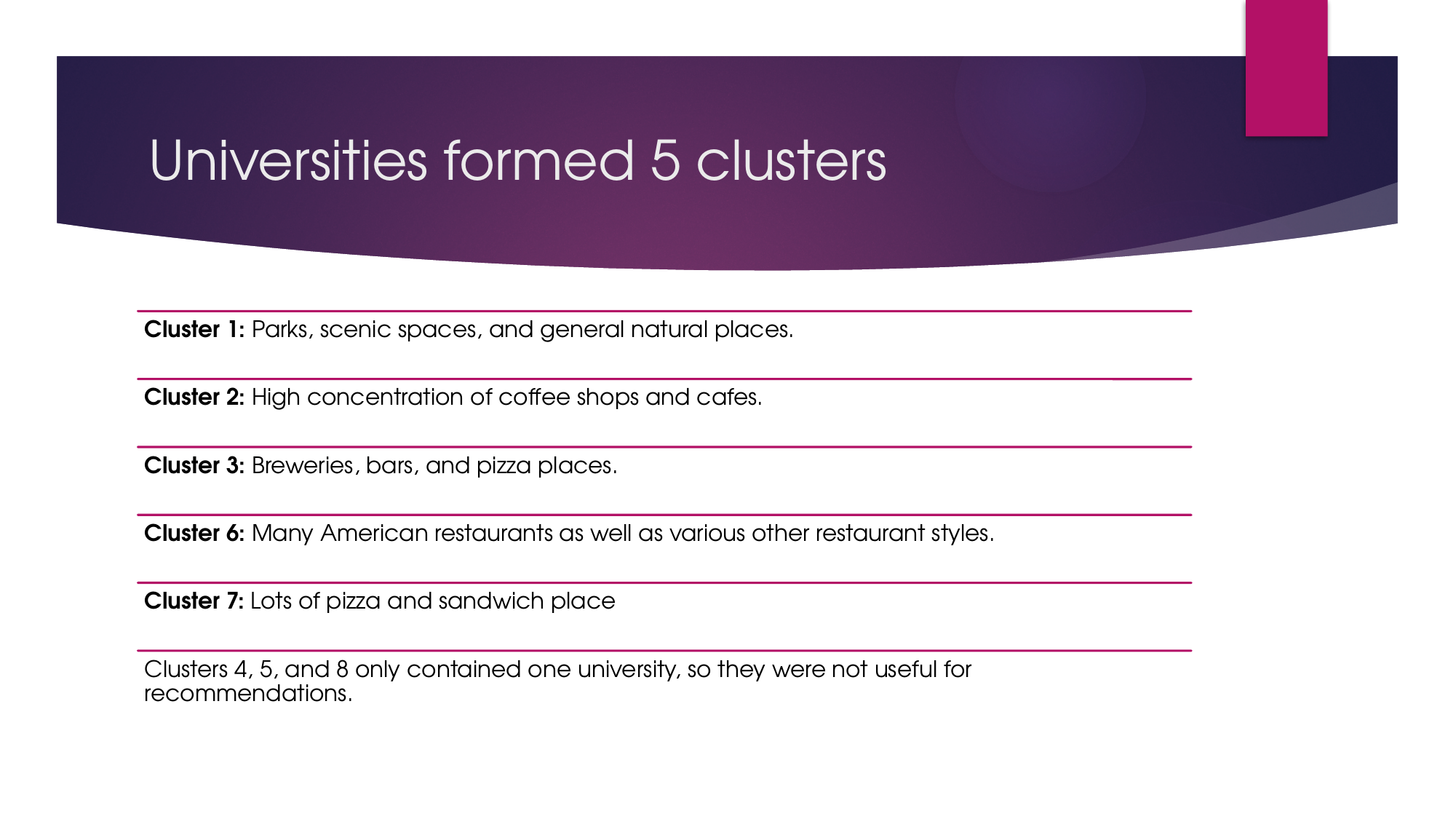

# Universities formed 5 clusters
Cluster 1: Parks, scenic spaces, and general natural places.
Cluster 2: High concentration of coffee shops and cafes.
Cluster 3: Breweries, bars, and pizza places.
Cluster 6: Many American restaurants as well as various other restaurant styles.
Cluster 7: Lots of pizza and sandwich place
Clusters 4, 5, and 8 only contained one university, so they were not useful for recommendations.